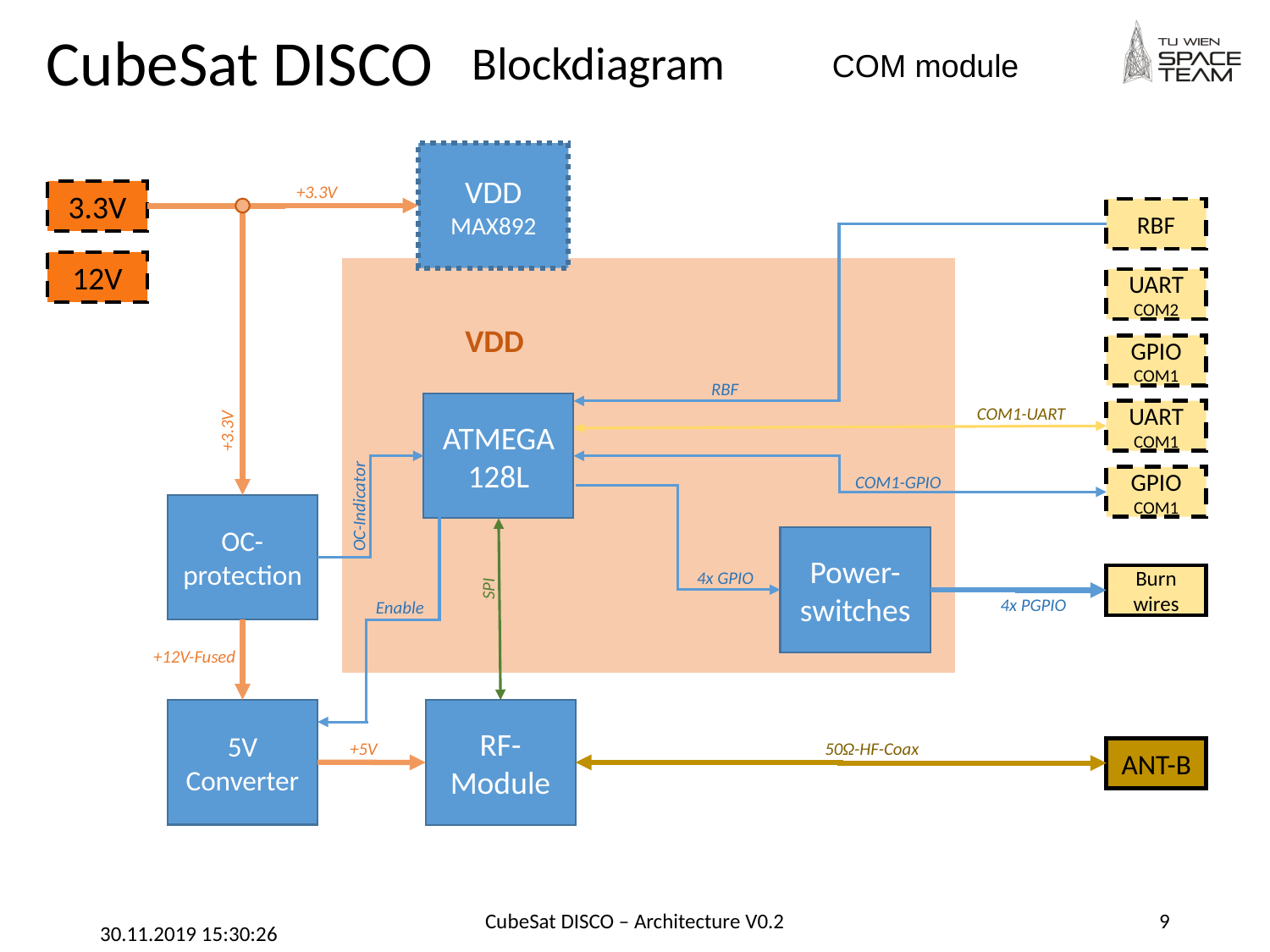

# Blockdiagram
COM module
VDD
MAX892
+3.3V
3.3V

RBF
12V

UART
COM2
VDD
GPIO
COM1
RBF
ATMEGA128L
COM1-UART
UART
COM1
+3.3V
COM1-GPIO
GPIO
COM1
OC-Indicator
OC-protection
Power-switches
4x GPIO
Burn wires
SPI
4x PGPIO
Enable
+12V-Fused
5V
Converter
RF-Module
50Ω-HF-Coax
+5V
ANT-B

30.11.2019 15:30:26

CubeSat DISCO – Architecture V0.2

9